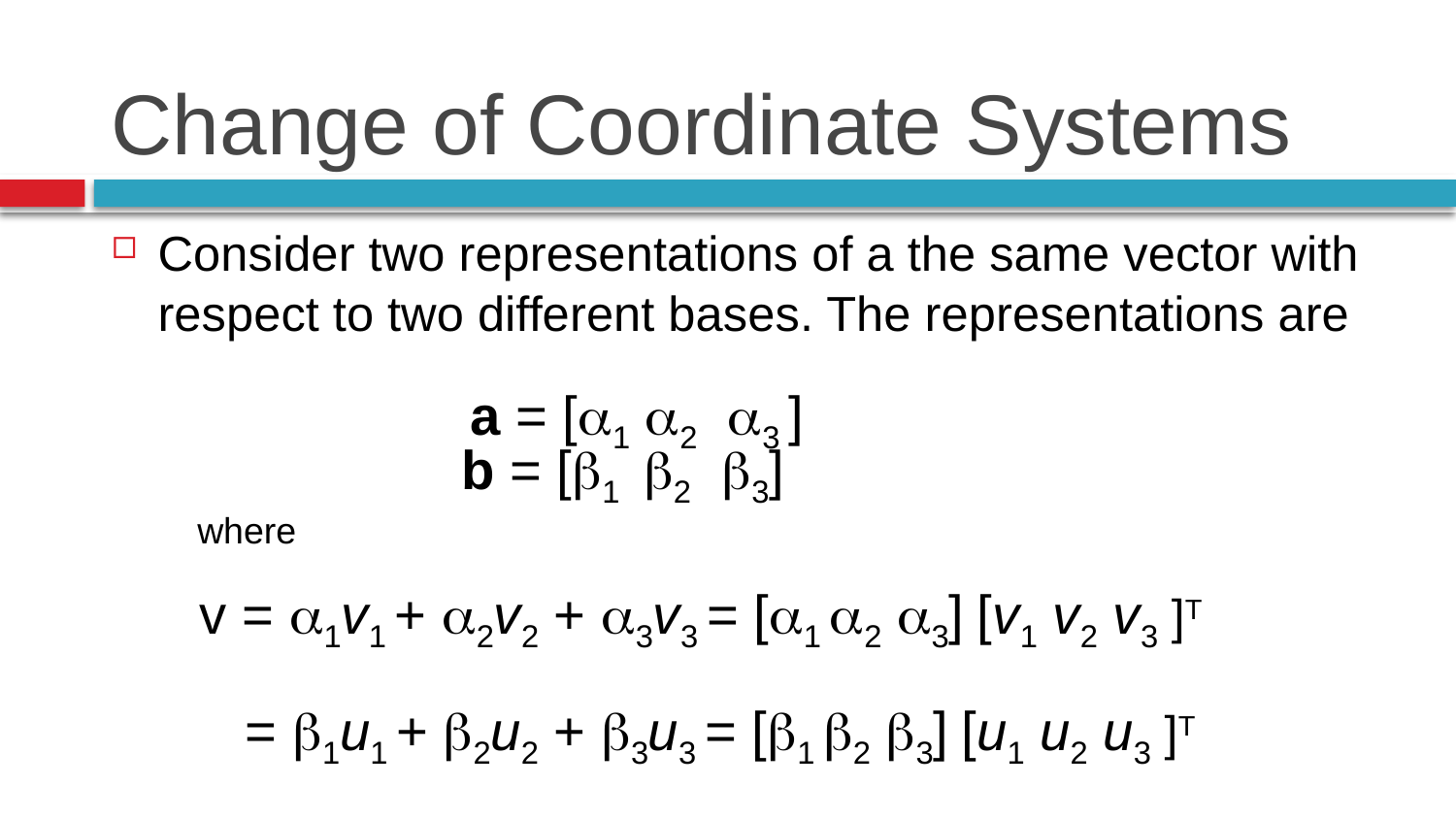

# Change of Coordinate Systems
Consider two representations of a the same vector with respect to two different bases. The representations are
a = [α1 α2  α3 ]
b = [β1  β2  β3]
where
v = α1v1 + α2v2 + α3v3 = [α1 α2 α3] [v1 v2 v3 ]T
   = β1u1 + β2u2 + β3u3 = [β1 β2 β3] [u1 u2 u3 ]T